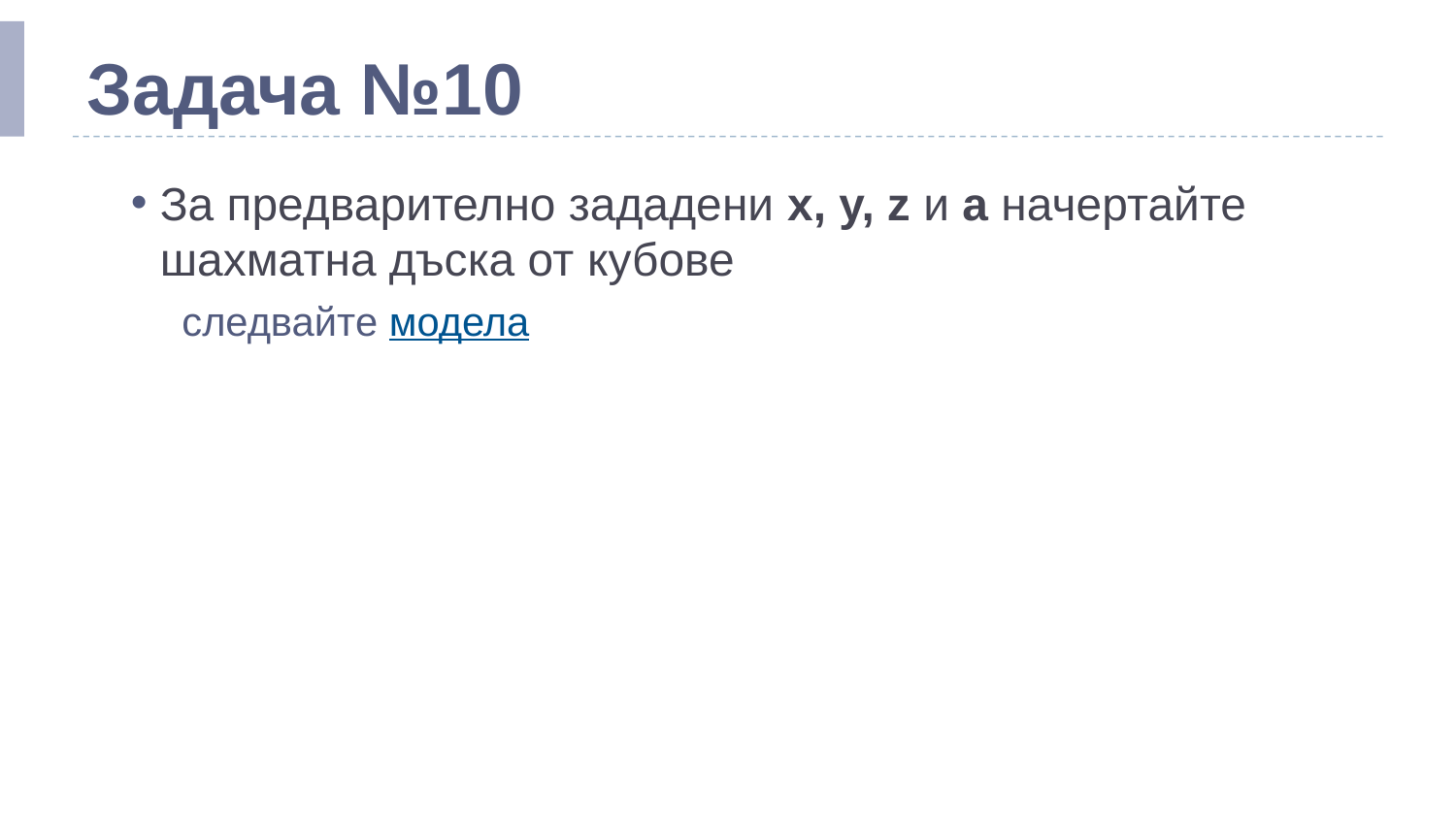

# Задача №10
За предварително зададени x, y, z и a начертайте шахматна дъска от кубове
следвайте модела